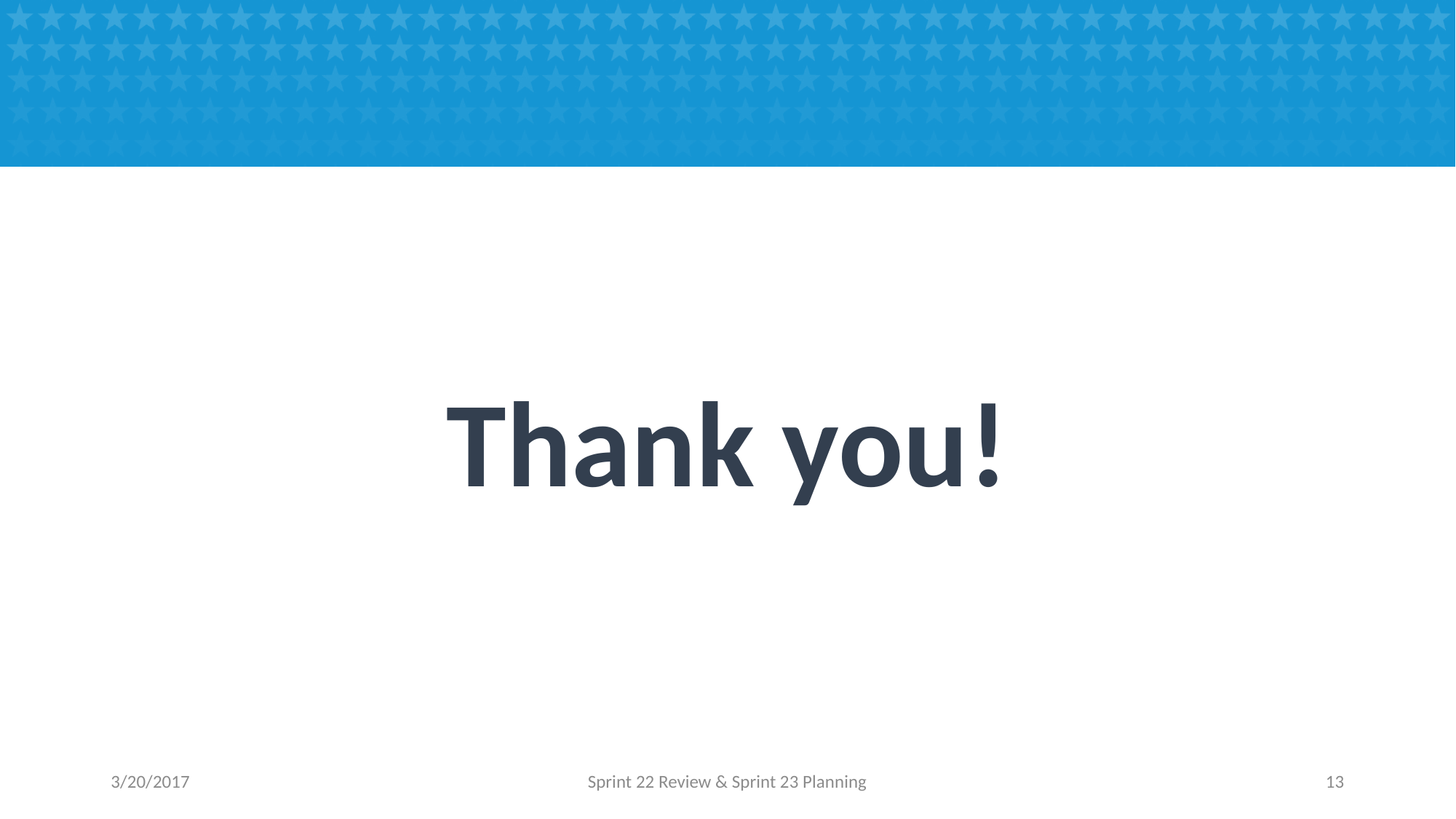

#
Thank you!
3/20/2017
Sprint 22 Review & Sprint 23 Planning
13